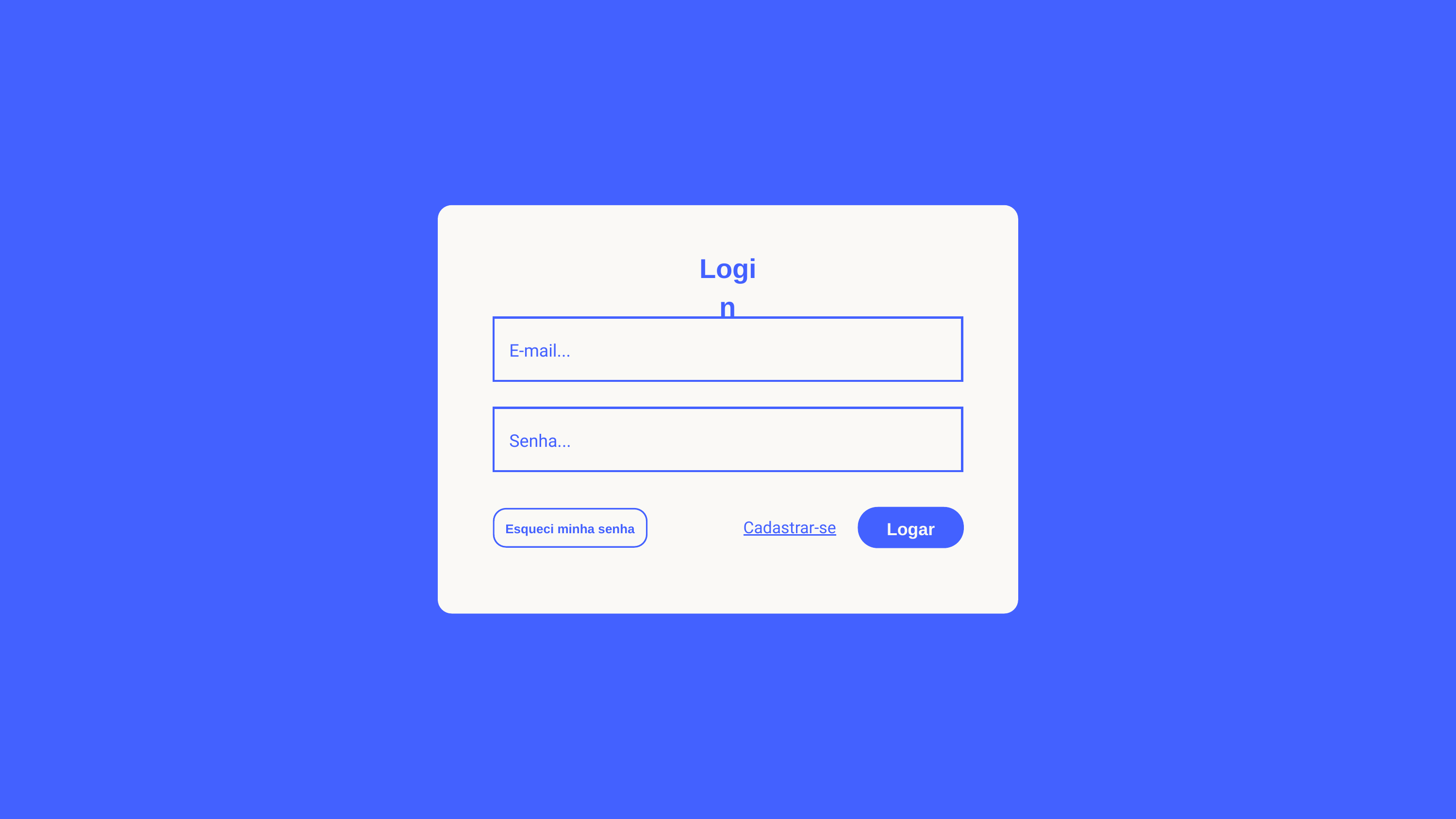

Login

E-mail...

Senha...

Cadastrar-se
Logar
Esqueci minha senha